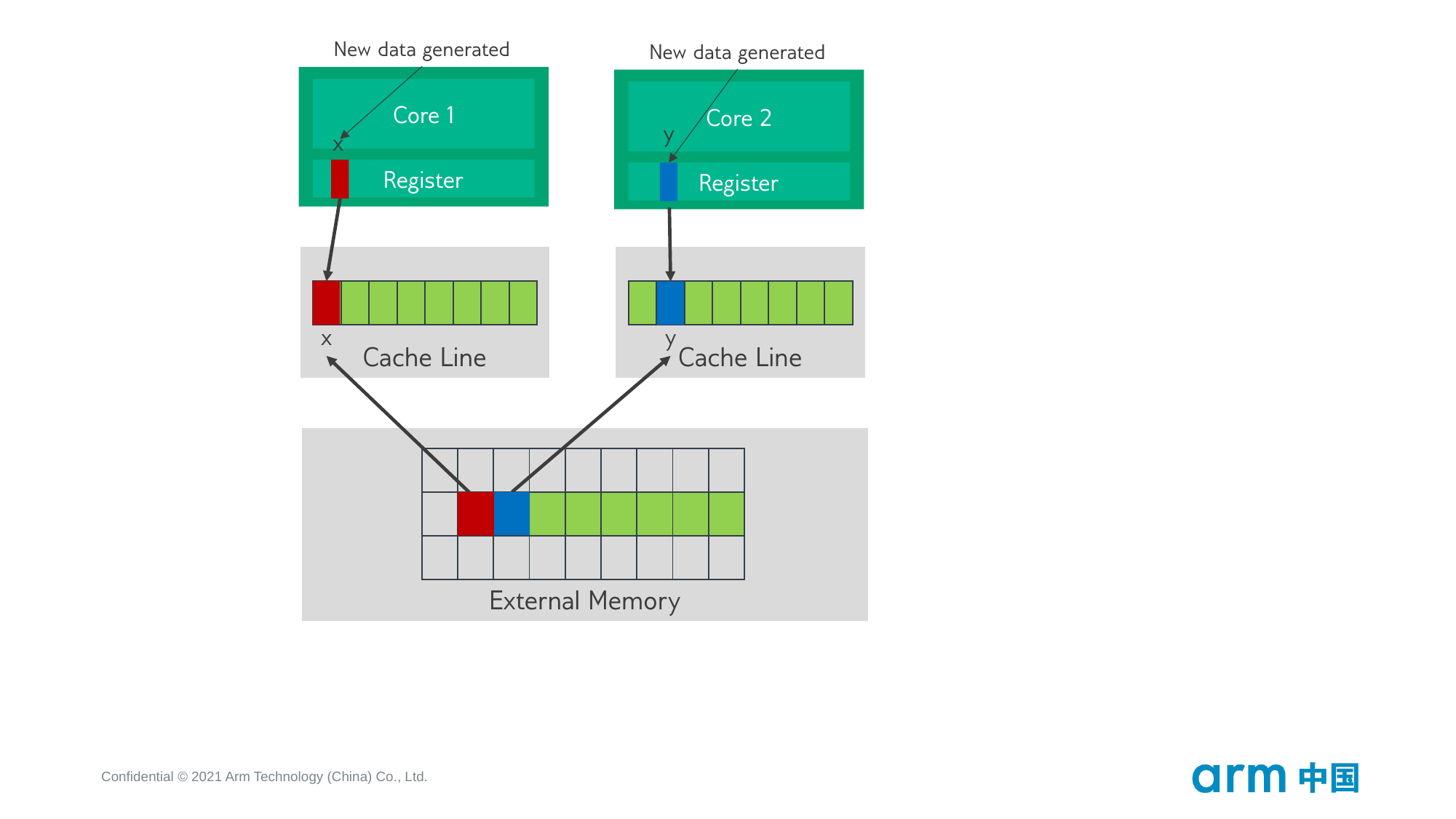

New data generated
New data generated

Core 1
Register

Core 2
Register
y
x

Cache Line
Cache Line
|  |  |  |  |  |  |  |  |
| --- | --- | --- | --- | --- | --- | --- | --- |
|  |  |  |  |  |  |  |  |
| --- | --- | --- | --- | --- | --- | --- | --- |

x
y
External Memory
|  |  |  |  |  |  |  |  |  |
| --- | --- | --- | --- | --- | --- | --- | --- | --- |
|  |  |  |  |  |  |  |  |  |
|  |  |  |  |  |  |  |  |  |